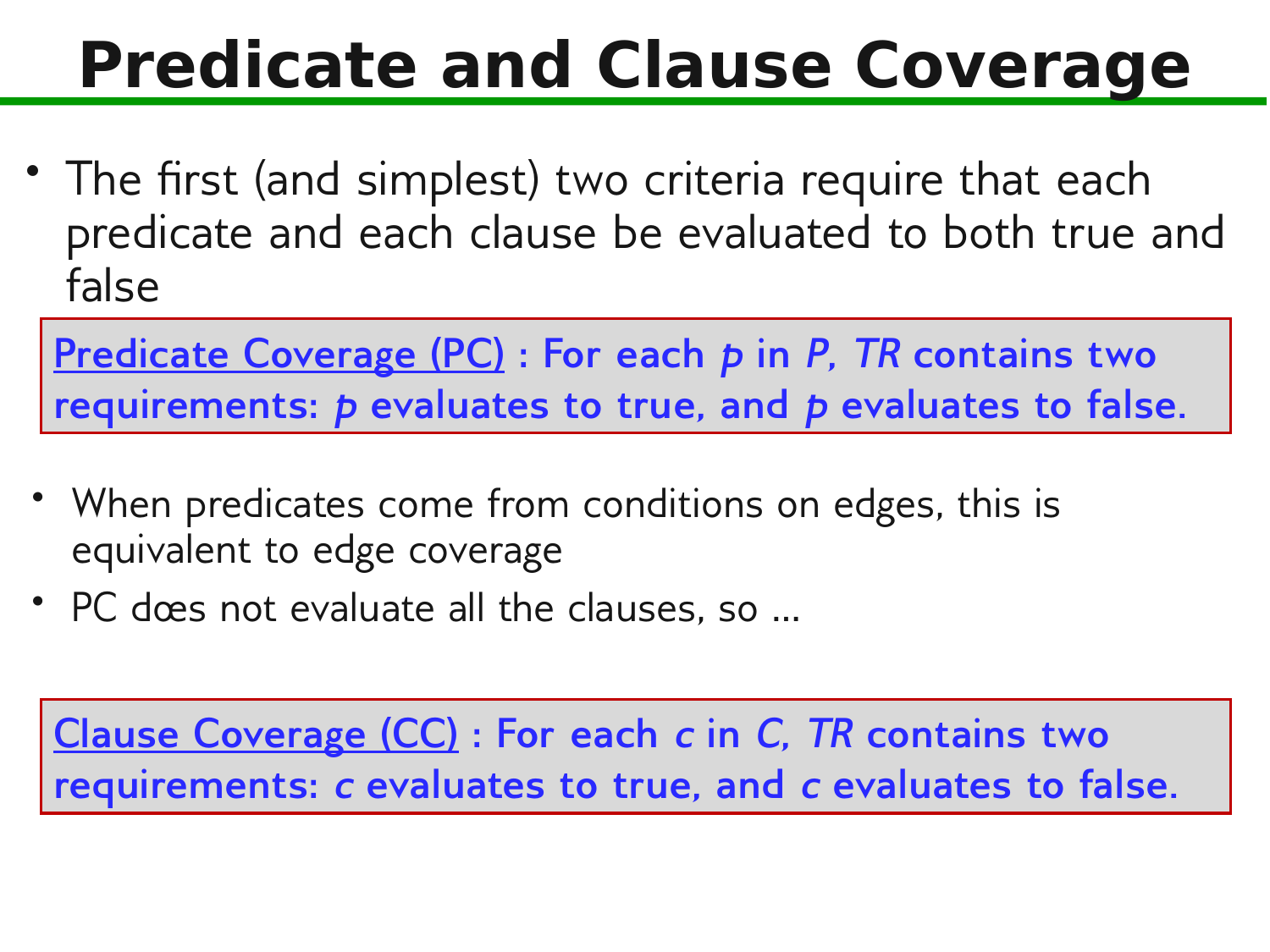

# Predicate and Clause Coverage
The first (and simplest) two criteria require that each predicate and each clause be evaluated to both true and false
Predicate Coverage (PC) : For each p in P, TR contains two requirements: p evaluates to true, and p evaluates to false.
When predicates come from conditions on edges, this is equivalent to edge coverage
PC does not evaluate all the clauses, so …
Clause Coverage (CC) : For each c in C, TR contains two requirements: c evaluates to true, and c evaluates to false.
7
26-Feb-21